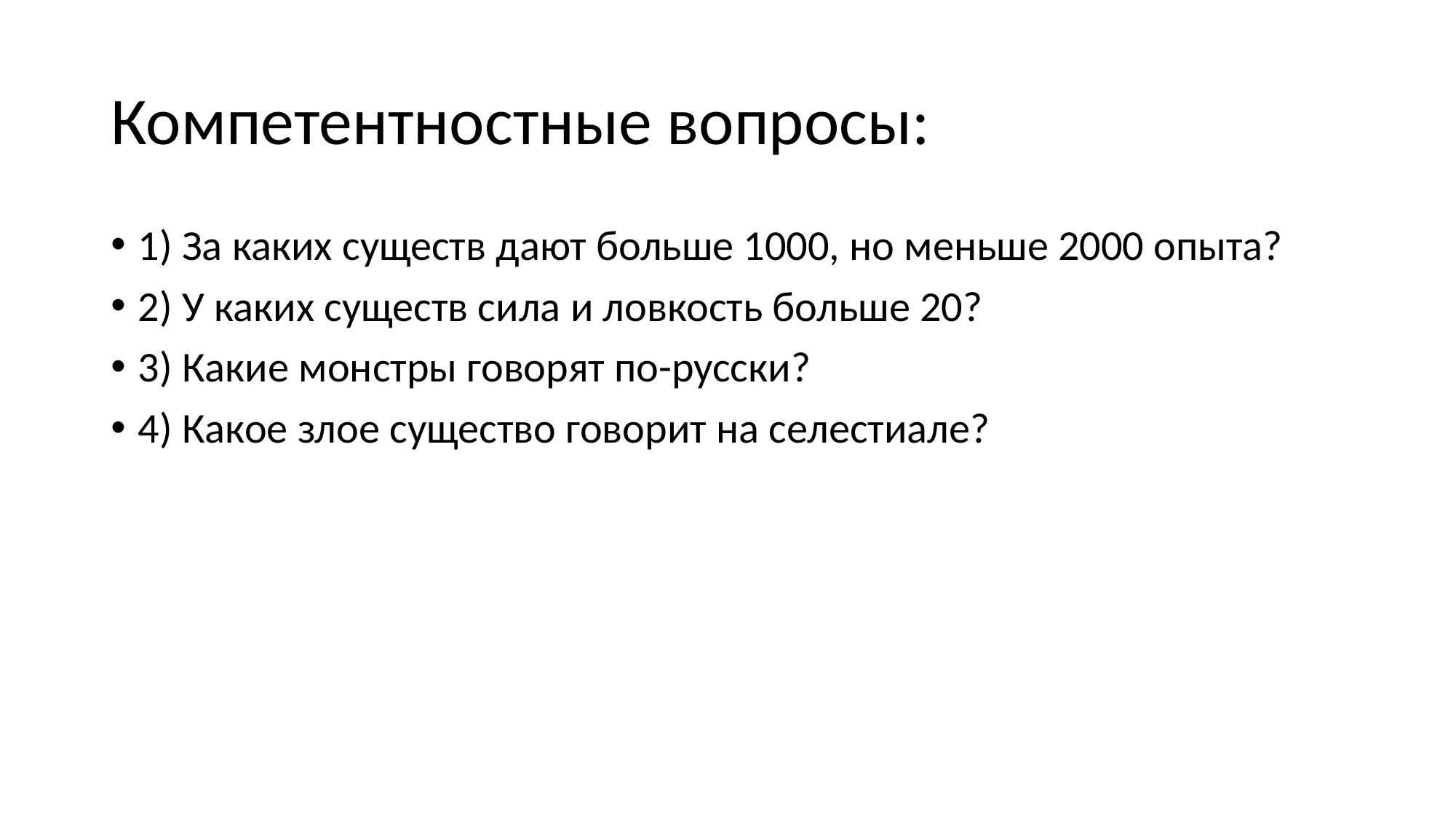

# Компетентностные вопросы:
1) За каких существ дают больше 1000, но меньше 2000 опыта?
2) У каких существ сила и ловкость больше 20?
3) Какие монстры говорят по-русски?
4) Какое злое существо говорит на селестиале?